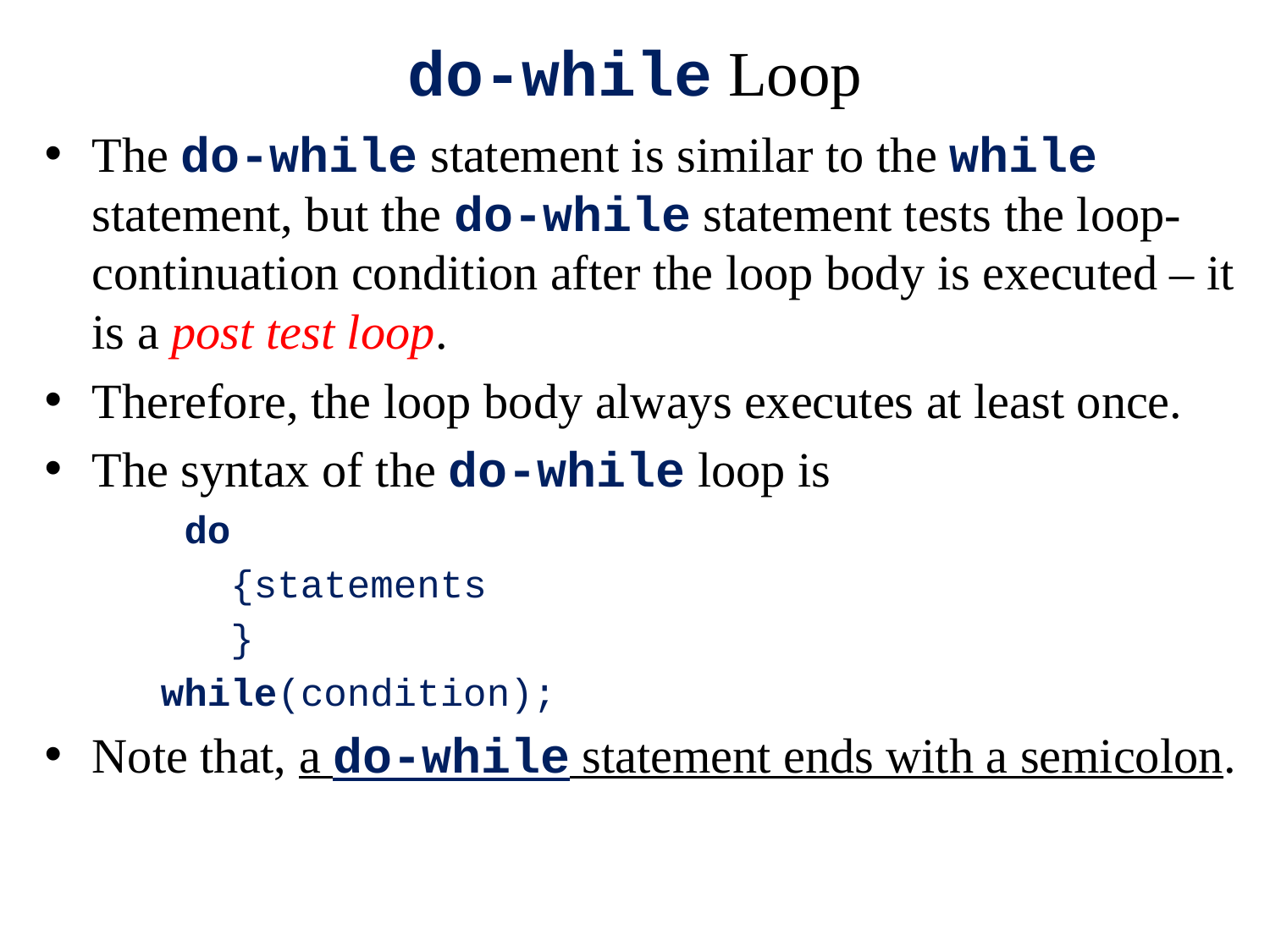

# do-while Loop
The do-while statement is similar to the while statement, but the do-while statement tests the loop-continuation condition after the loop body is executed – it is a post test loop.
Therefore, the loop body always executes at least once.
The syntax of the do-while loop is
      do
        {statements
        }
     while(condition);
Note that, a do-while statement ends with a semicolon.